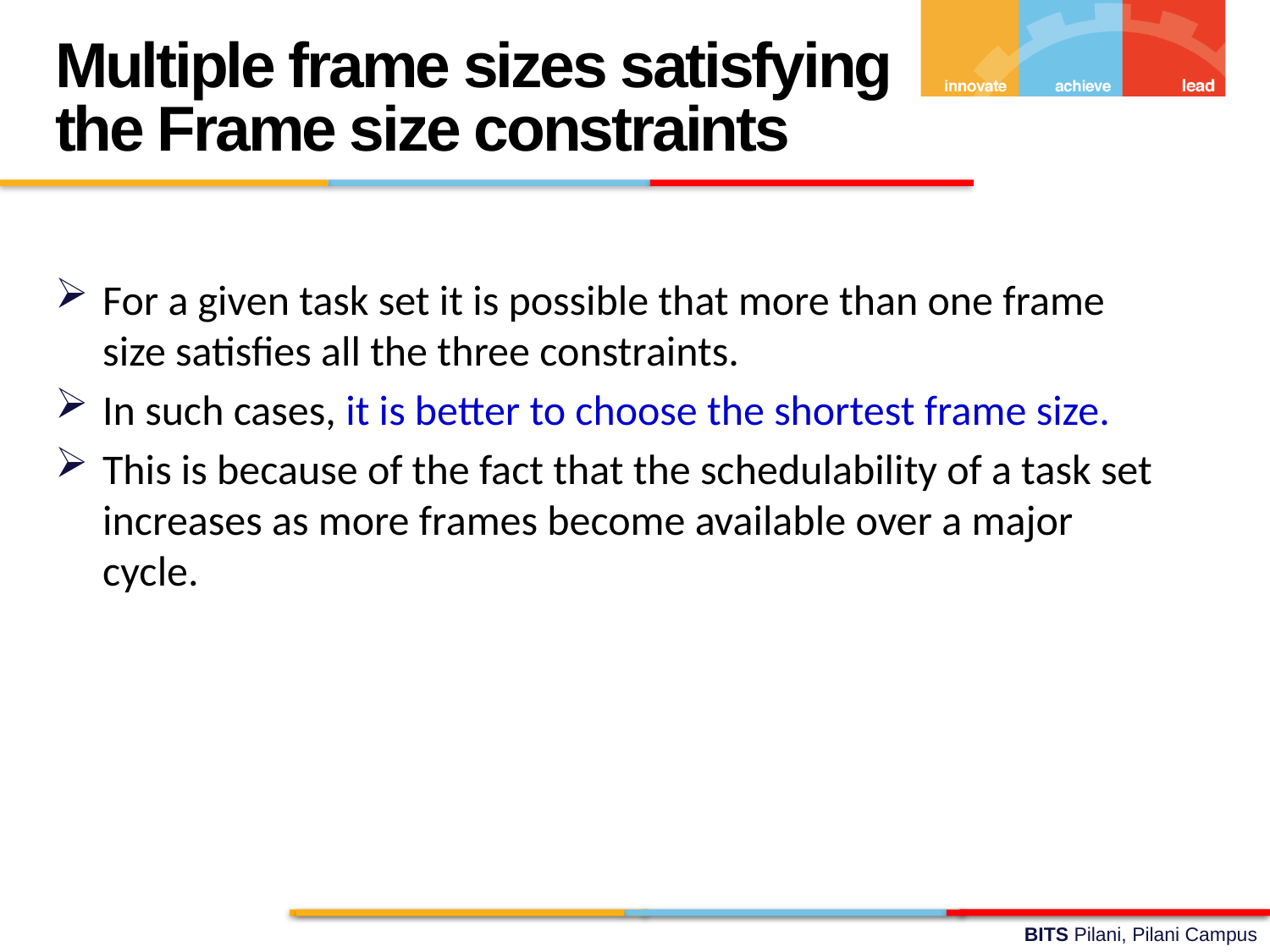

Multiple frame sizes satisfying the Frame size constraints

For a given task set it is possible that more than one frame size satisfies all the three constraints.
In such cases, it is better to choose the shortest frame size.
This is because of the fact that the schedulability of a task set increases as more frames become available over a major cycle.